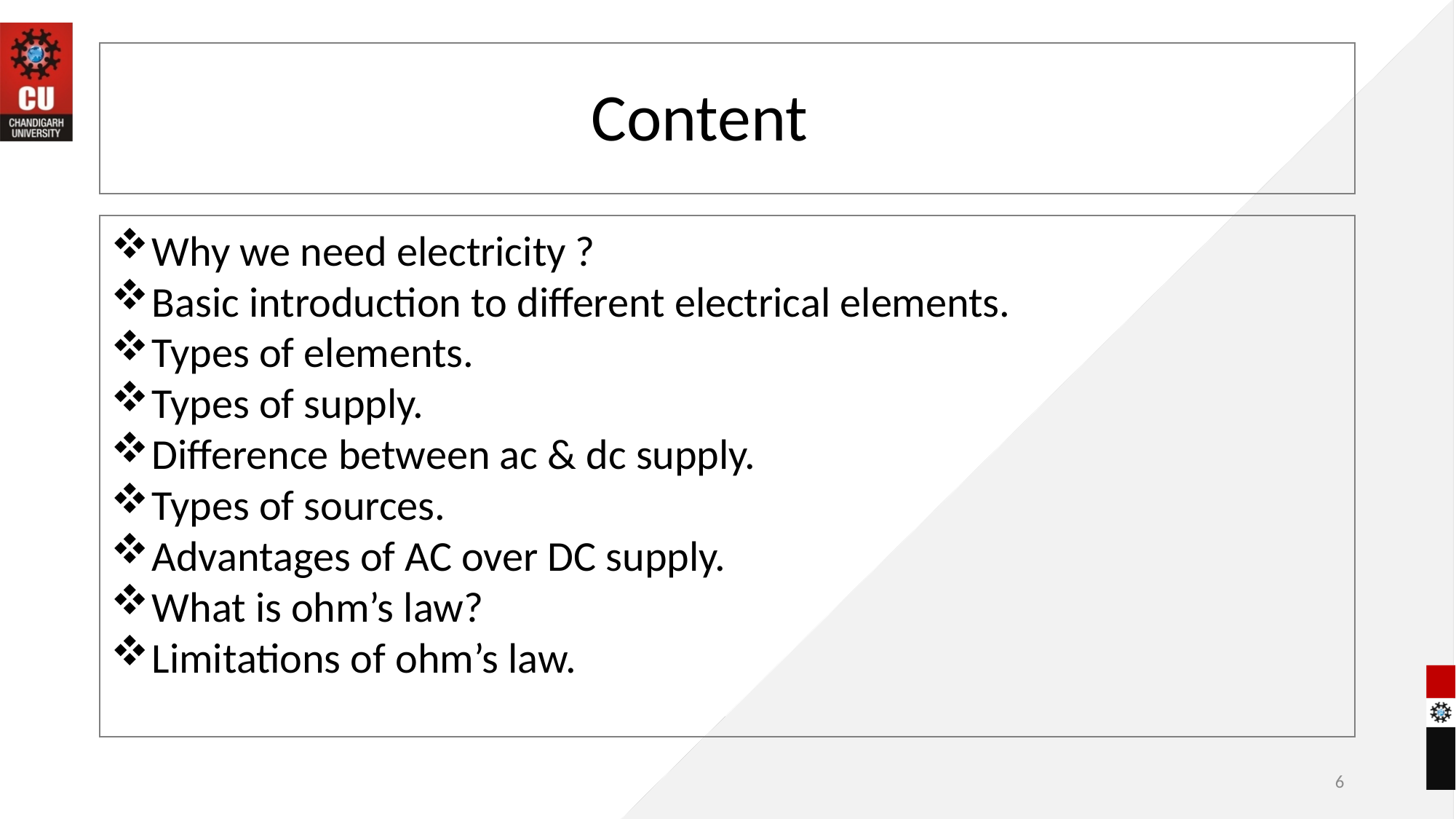

# Content

Why we need electricity ?
Basic introduction to different electrical elements.
Types of elements.
Types of supply.
Difference between ac & dc supply.
Types of sources.
Advantages of AC over DC supply.
What is ohm’s law?
Limitations of ohm’s law.
6